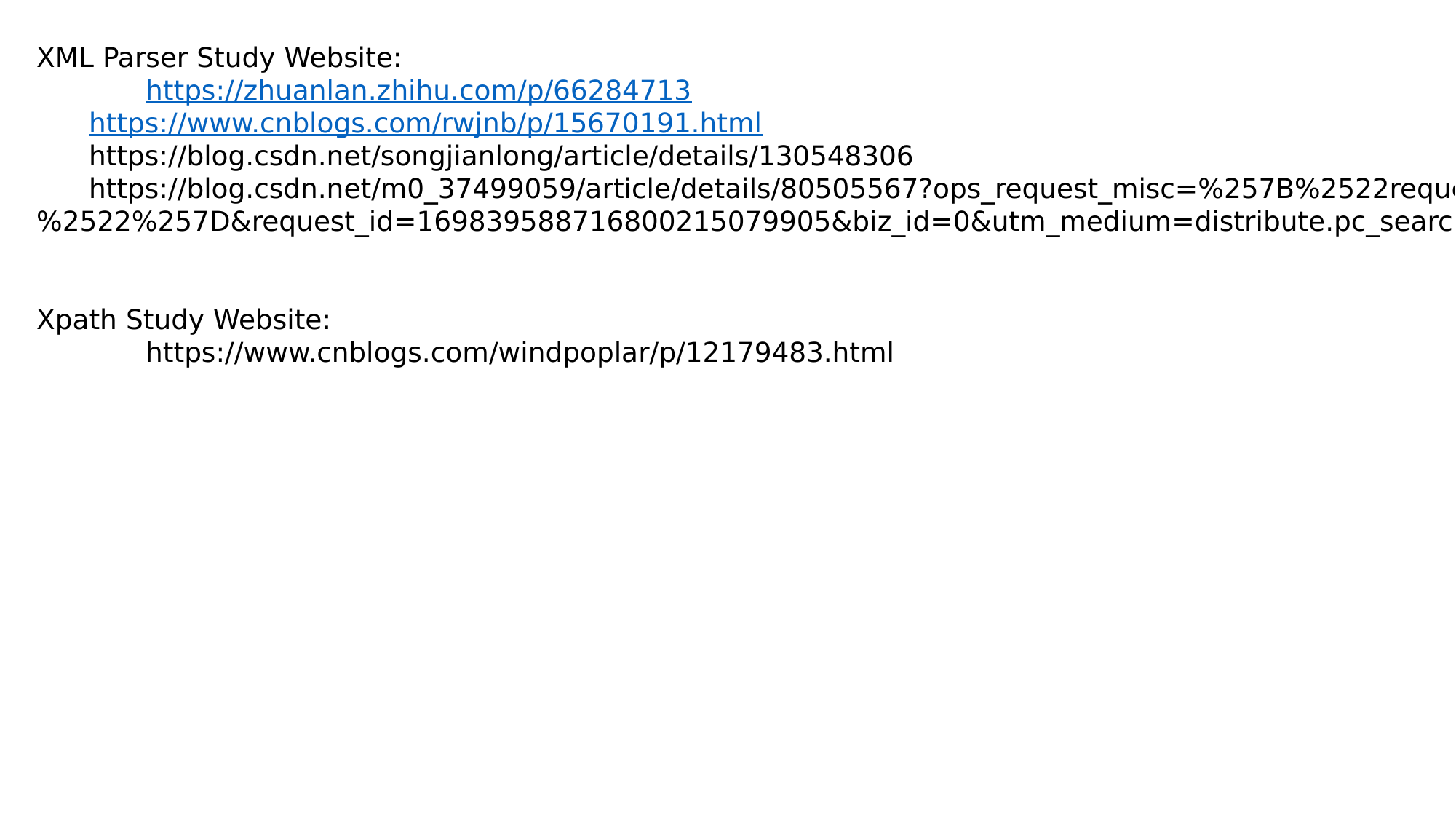

XML Parser Study Website:
	https://zhuanlan.zhihu.com/p/66284713
      https://www.cnblogs.com/rwjnb/p/15670191.html
      https://blog.csdn.net/songjianlong/article/details/130548306
      https://blog.csdn.net/m0_37499059/article/details/80505567?ops_request_misc=%257B%2522request%255Fid%2522%253A%2522169839588716800215079905%2522%252C%2522scm%2522%253A%252220140713.130102334.pc%255Fall.%2522%257D&request_id=169839588716800215079905&biz_id=0&utm_medium=distribute.pc_search_result.none-task-blog-2%7Eall%7Efirst_rank_ecpm_v1%7Ehot_rank-1-80505567-null-null.142%5ev96%5epc_search_result_base3&utm_term=Java%20xml%E8%A7%A3%E6%9E%90&spm=1018.2226.3001.4187

Xpath Study Website:
	https://www.cnblogs.com/windpoplar/p/12179483.html